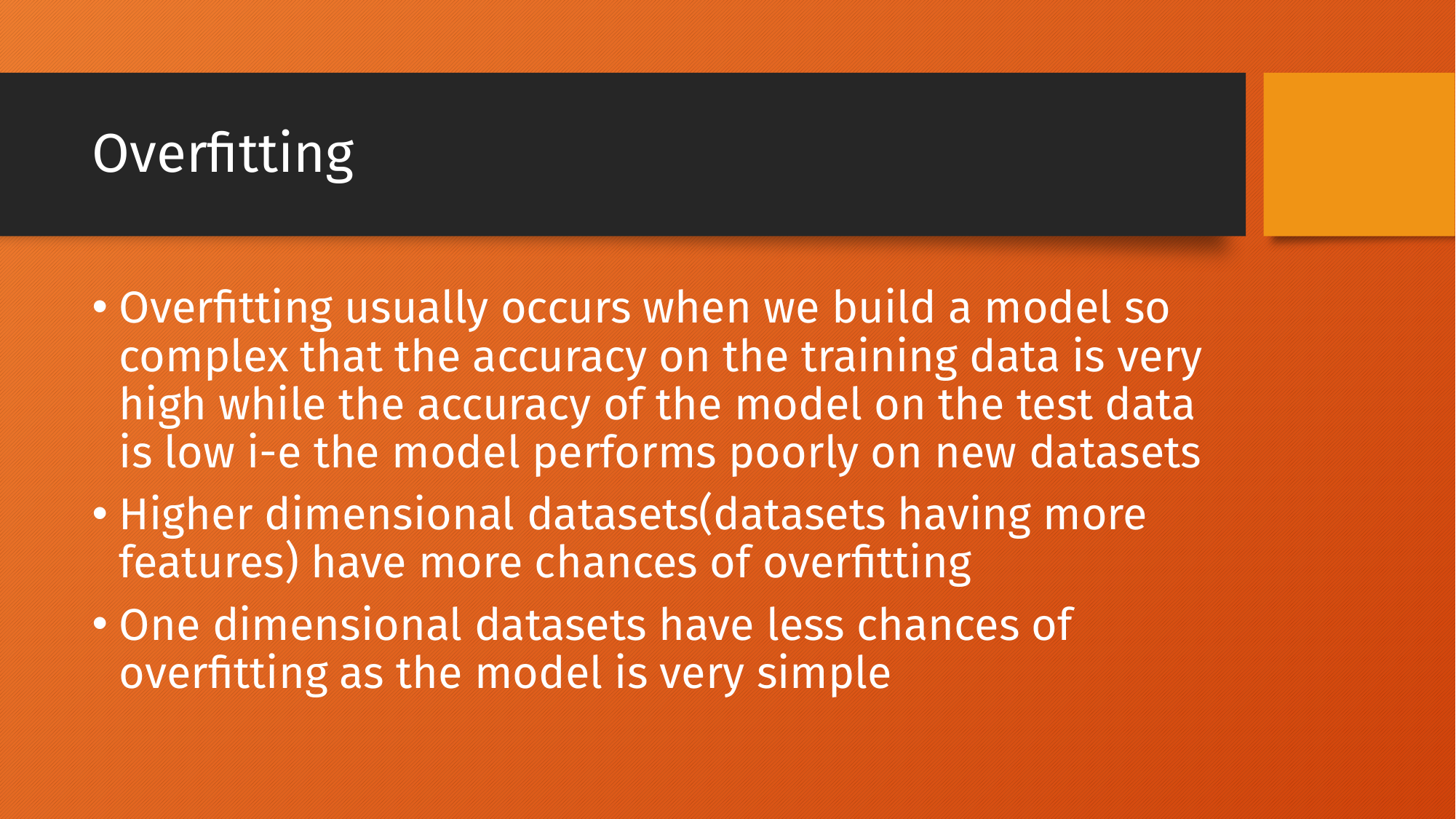

# Overfitting
Overfitting usually occurs when we build a model so complex that the accuracy on the training data is very high while the accuracy of the model on the test data is low i-e the model performs poorly on new datasets
Higher dimensional datasets(datasets having more features) have more chances of overfitting
One dimensional datasets have less chances of overfitting as the model is very simple